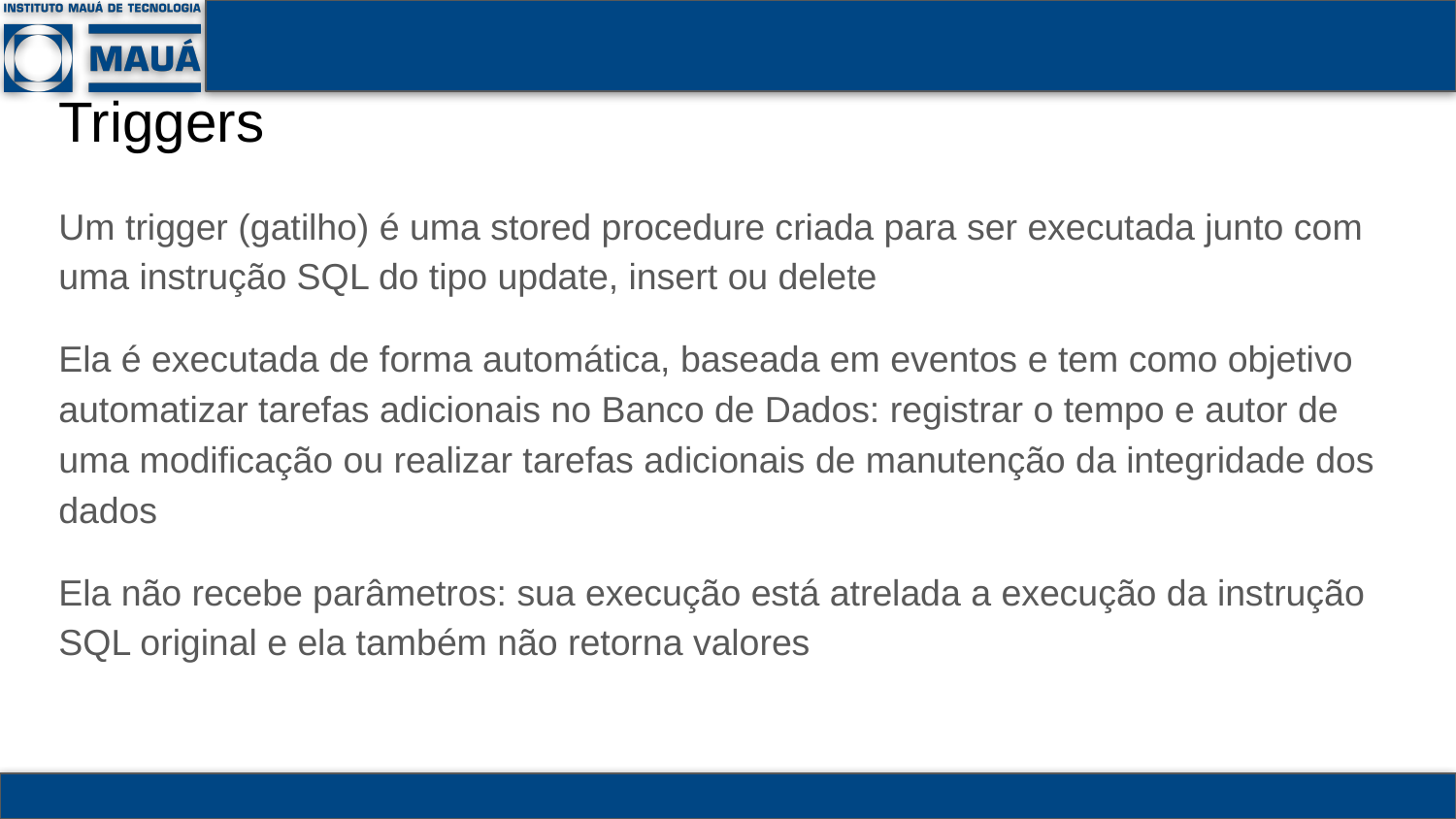

# Triggers
Um trigger (gatilho) é uma stored procedure criada para ser executada junto com uma instrução SQL do tipo update, insert ou delete
Ela é executada de forma automática, baseada em eventos e tem como objetivo automatizar tarefas adicionais no Banco de Dados: registrar o tempo e autor de uma modificação ou realizar tarefas adicionais de manutenção da integridade dos dados
Ela não recebe parâmetros: sua execução está atrelada a execução da instrução SQL original e ela também não retorna valores